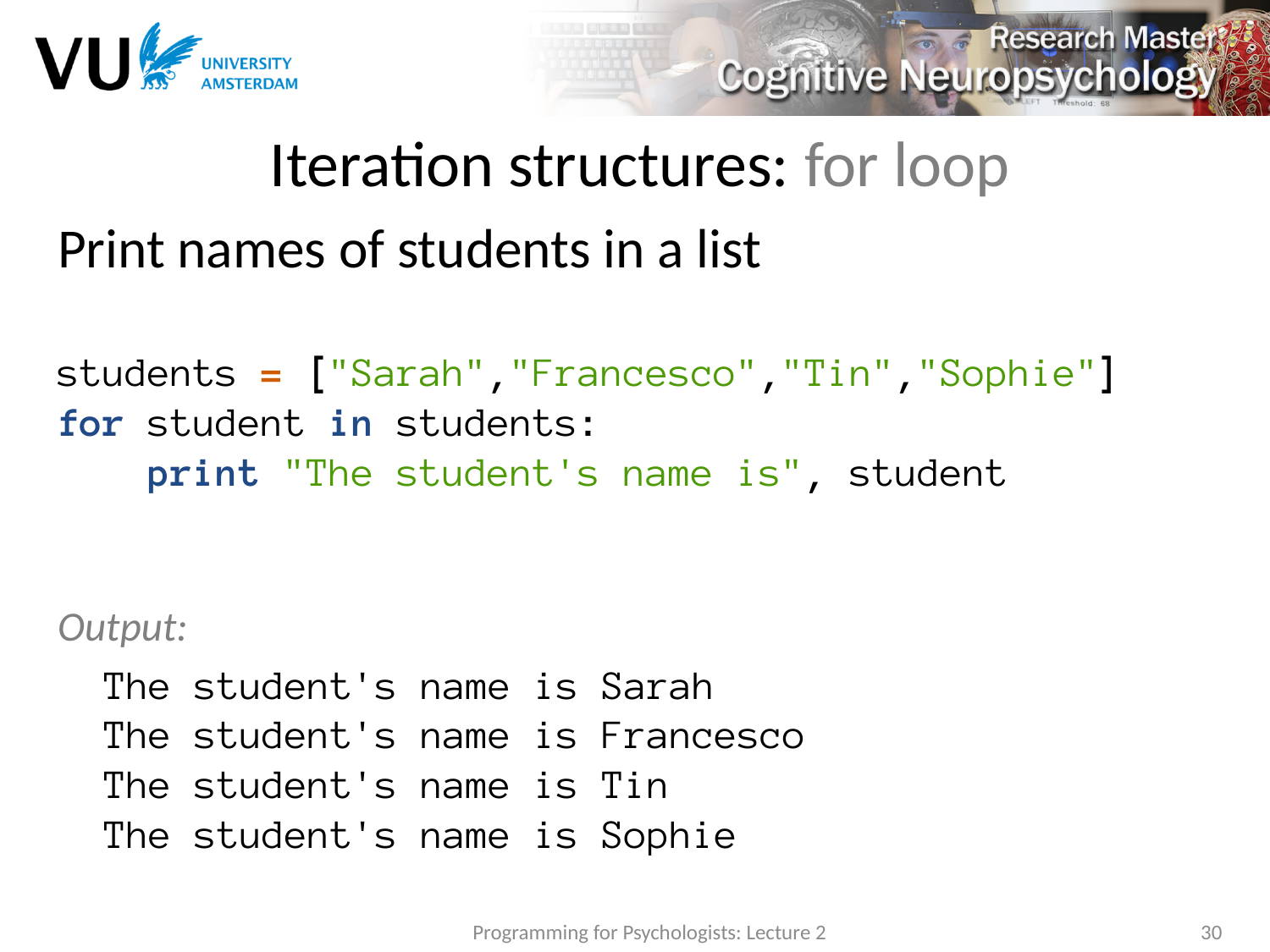

# Iteration structures: for loop
Print names of students in a list
students = ["Sarah","Francesco","Tin","Sophie"]
for student in students:
    print "The student's name is", student

Output:
	The student's name is Sarah
The student's name is Francesco
The student's name is Tin
The student's name is Sophie
Programming for Psychologists: Lecture 2
30